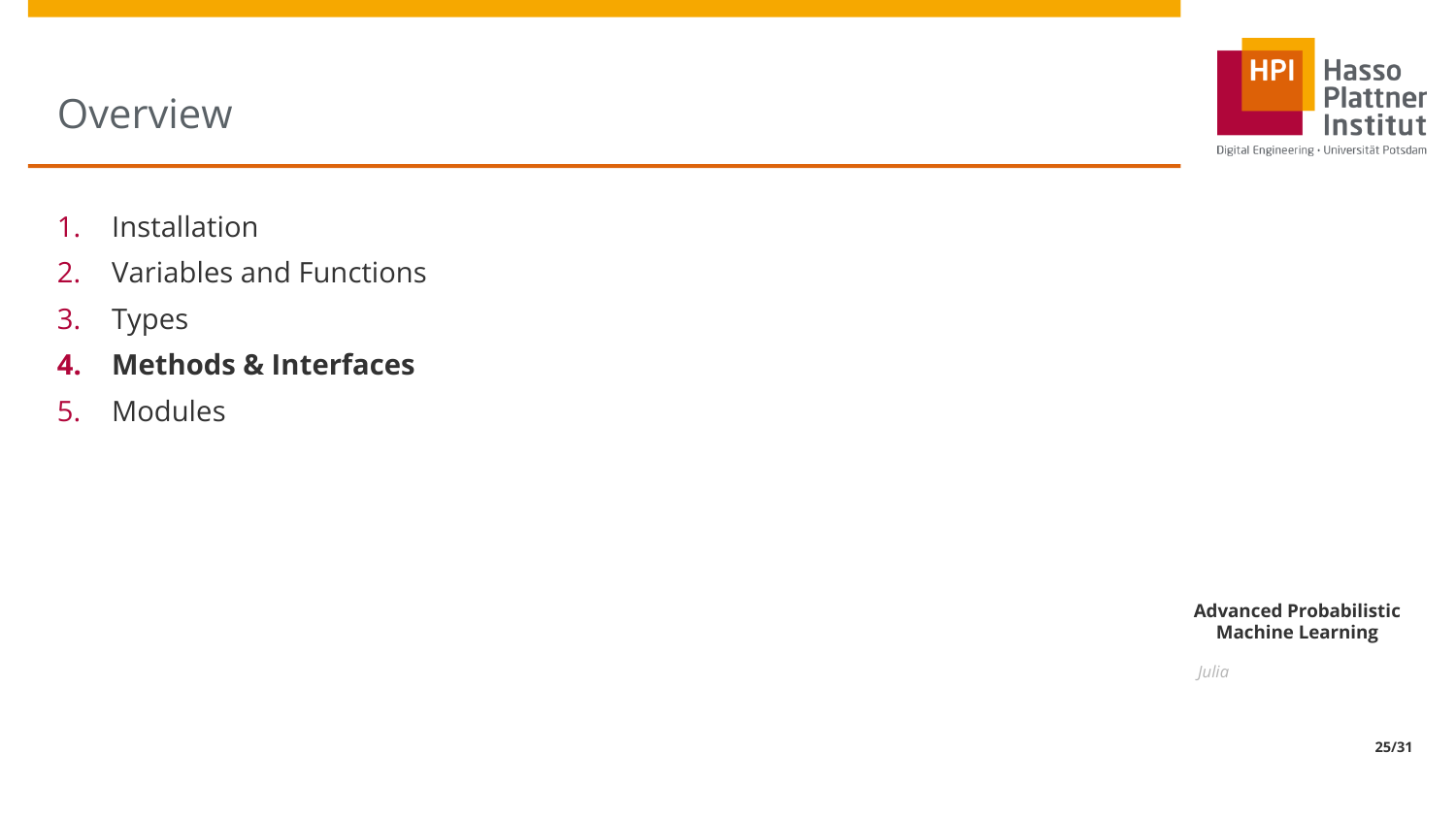

# Overview
Installation
Variables and Functions
Types
Methods & Interfaces
Modules